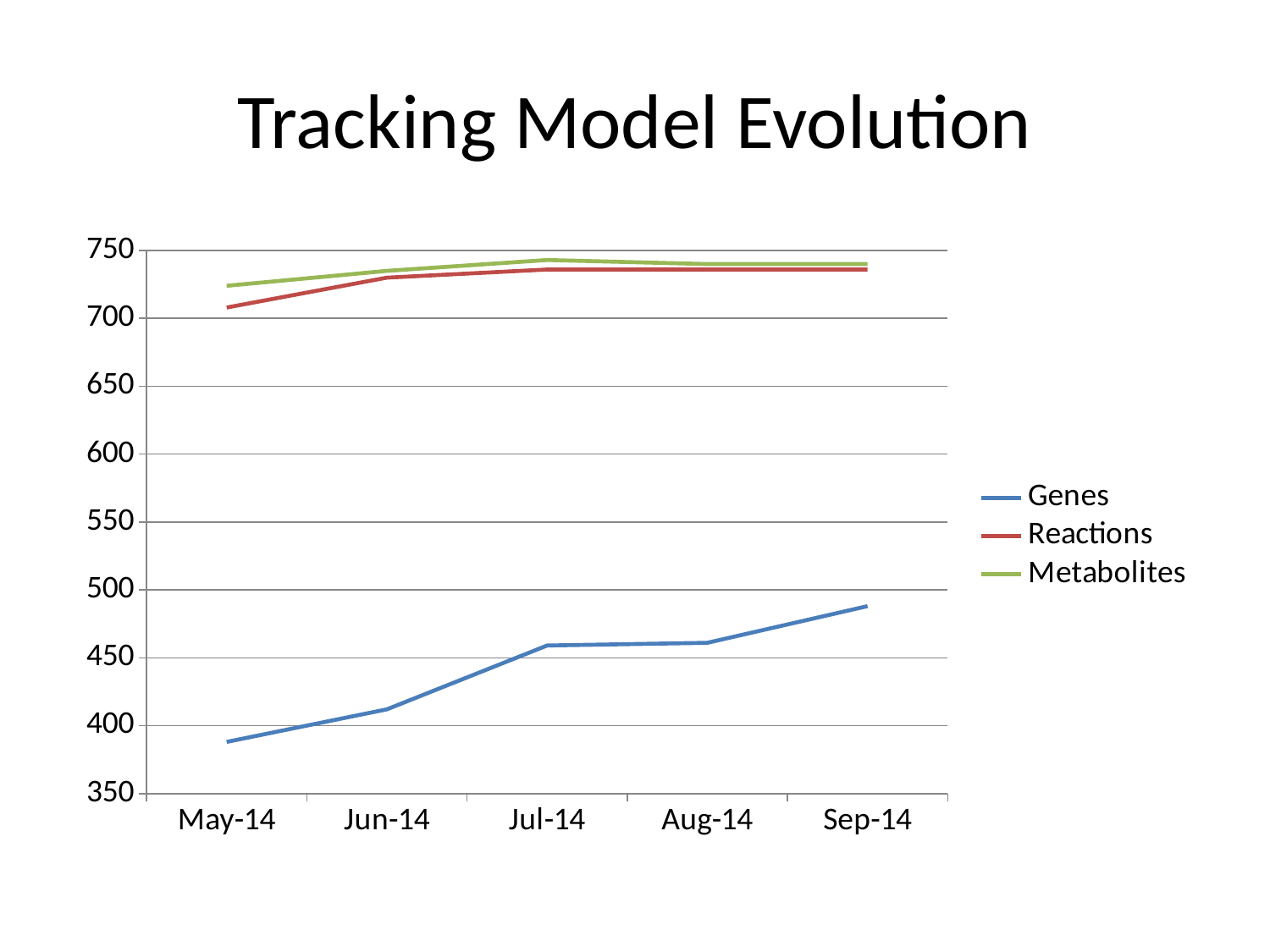

# Tracking Model Evolution

### Chart

| Category | Genes | Reactions | Metabolites |
|---|---|---|---|
| 41760 | 388.0 | 708.0 | 724.0 |
| 41791 | 412.0 | 730.0 | 735.0 |
| 41821 | 459.0 | 736.0 | 743.0 |
| 41852 | 461.0 | 736.0 | 740.0 |
| 41883 | 488.0 | 736.0 | 740.0 |